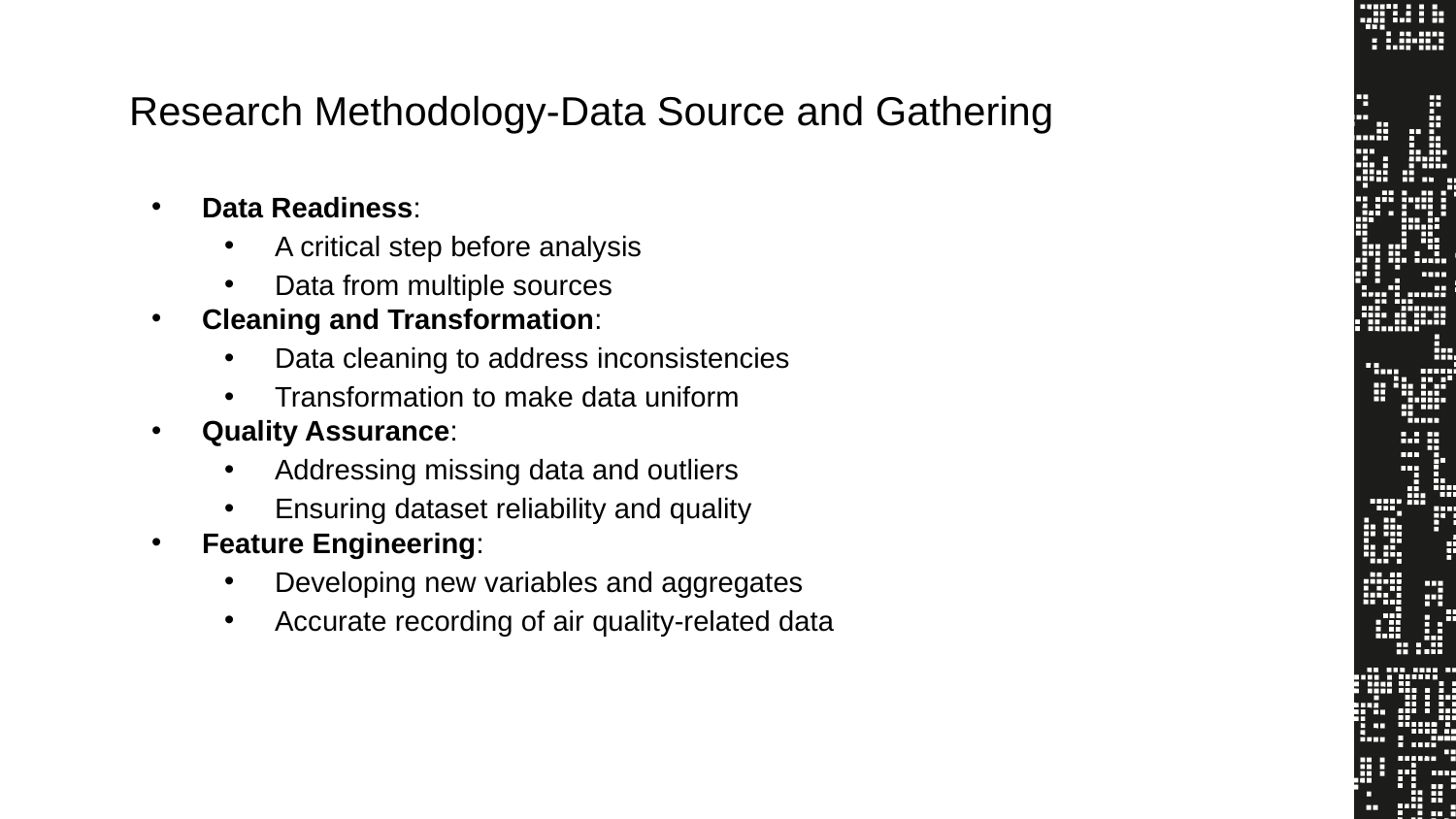

Research Methodology-Data Source and Gathering
Data Readiness:
A critical step before analysis
Data from multiple sources
Cleaning and Transformation:
Data cleaning to address inconsistencies
Transformation to make data uniform
Quality Assurance:
Addressing missing data and outliers
Ensuring dataset reliability and quality
Feature Engineering:
Developing new variables and aggregates
Accurate recording of air quality-related data